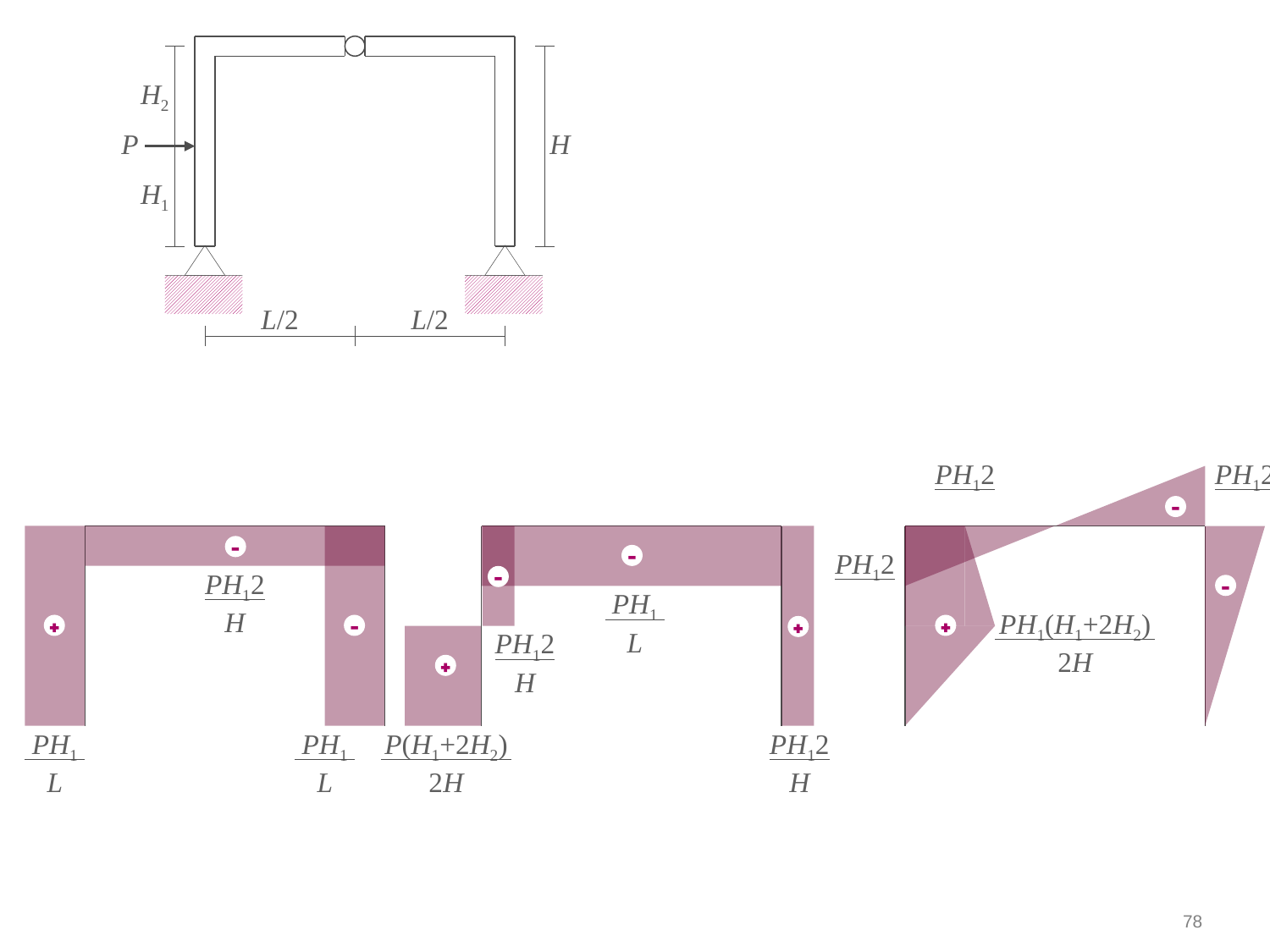

H2
P
H
H1

L/2
L/2

PH12
PH12

-

PH12
-
PH1(H1+2H2)2H
+

-
PH12H
+
-
PH1L
PH1L

-
-
PH1L
+

PH12H
+
P(H1+2H2)2H
PH12H